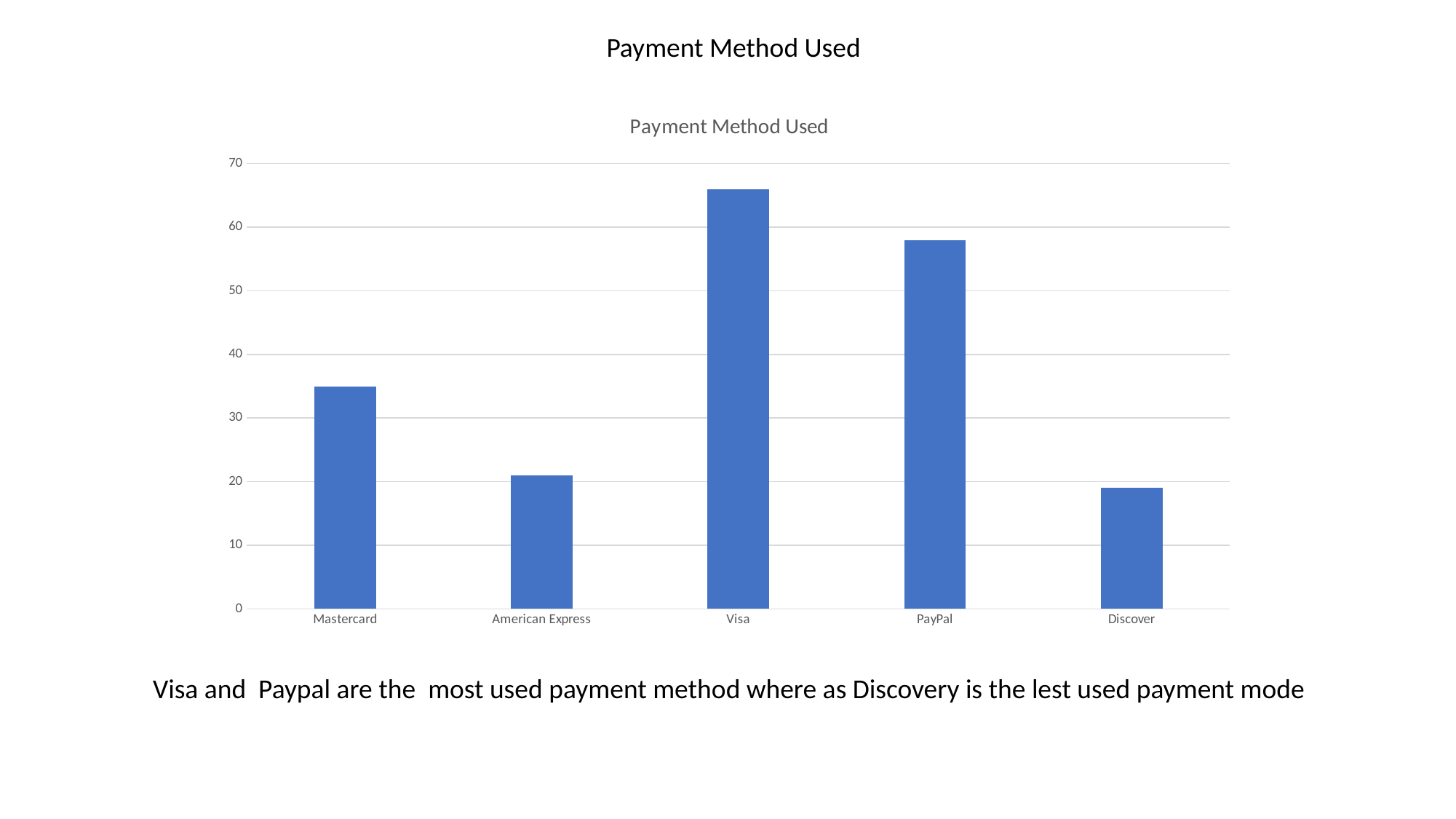

Payment Method Used

### Chart: Payment Method Used

| Category | Frequency |
|---|---|
| Mastercard | 35.0 |
| American Express | 21.0 |
| Visa | 66.0 |
| PayPal | 58.0 |
| Discover | 19.0 |
Visa and  Paypal are the  most used payment method where as Discovery is the lest used payment mode